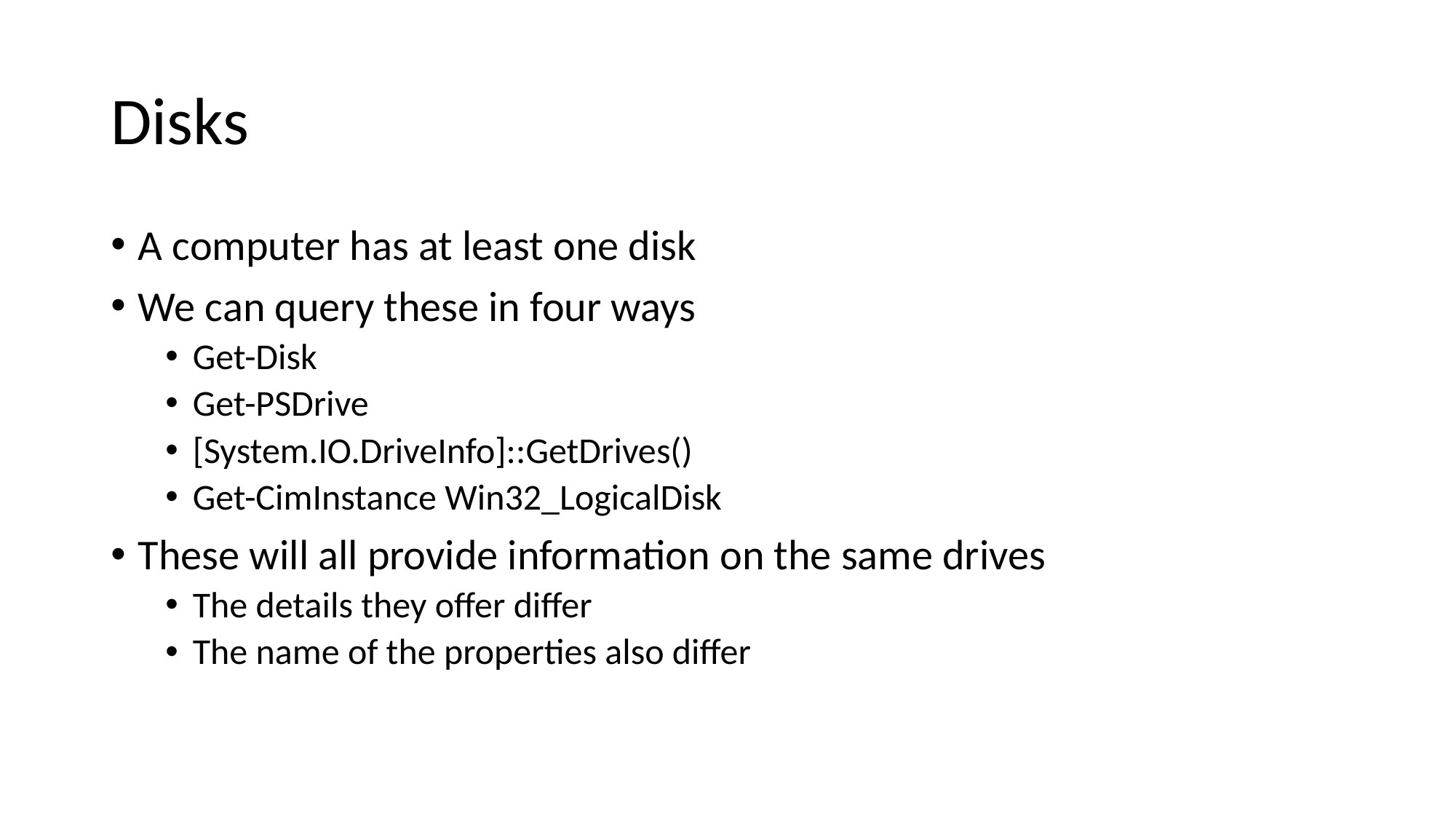

# Disks
A computer has at least one disk
We can query these in four ways
Get-Disk
Get-PSDrive
[System.IO.DriveInfo]::GetDrives()
Get-CimInstance Win32_LogicalDisk
These will all provide information on the same drives
The details they offer differ
The name of the properties also differ